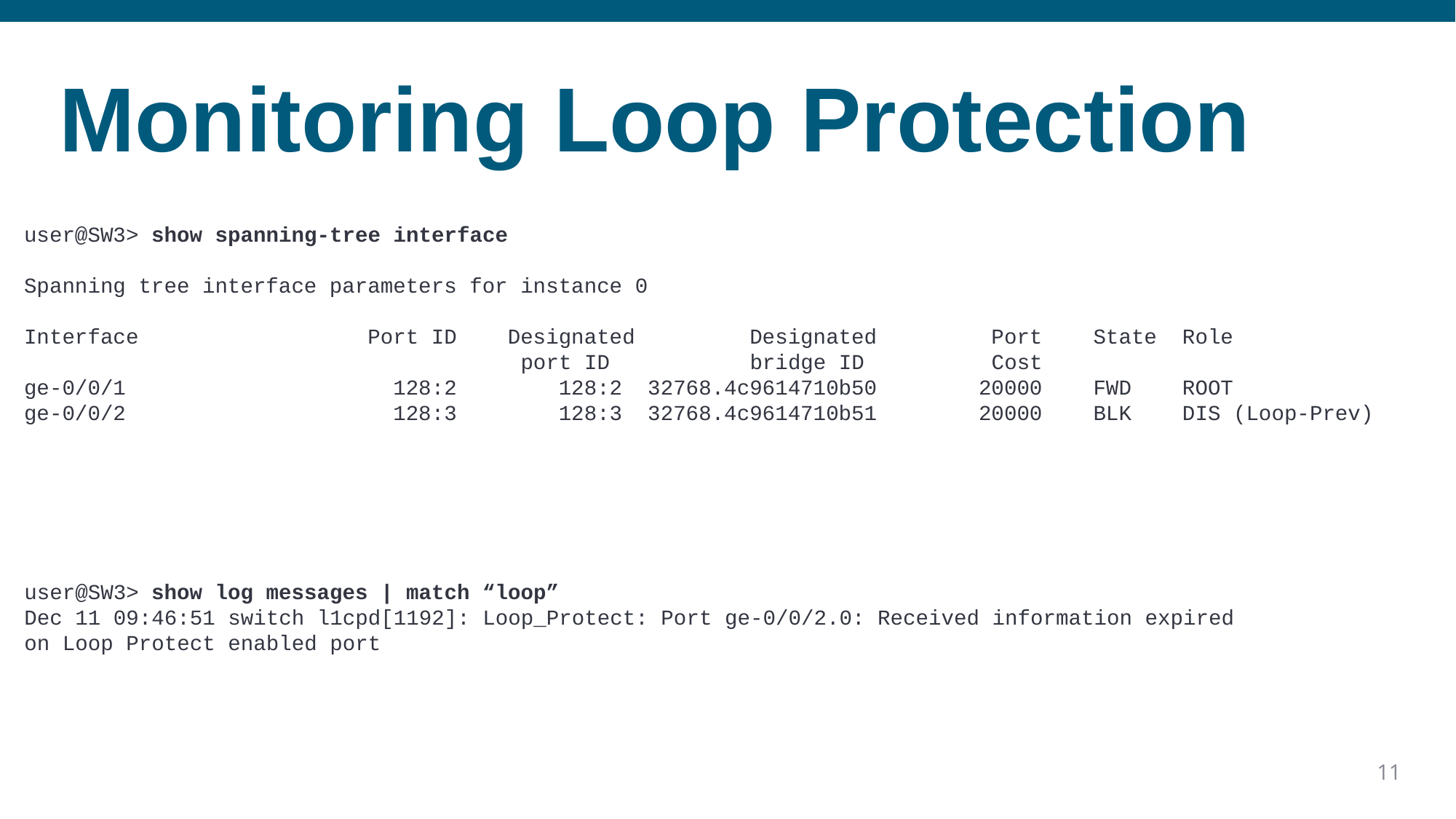

# Monitoring Loop Protection
user@SW3> show spanning-tree interface

Spanning tree interface parameters for instance 0

Interface                  Port ID    Designated         Designated         Port    State  Role
                                       port ID           bridge ID          Cost
ge-0/0/1                     128:2        128:2  32768.4c9614710b50        20000    FWD    ROOT
ge-0/0/2                     128:3        128:3  32768.4c9614710b51        20000    BLK    DIS (Loop-Prev)

user@SW3> show log messages | match “loop”
Dec 11 09:46:51 switch l1cpd[1192]: Loop_Protect: Port ge-0/0/2.0: Received information expired on Loop Protect enabled port